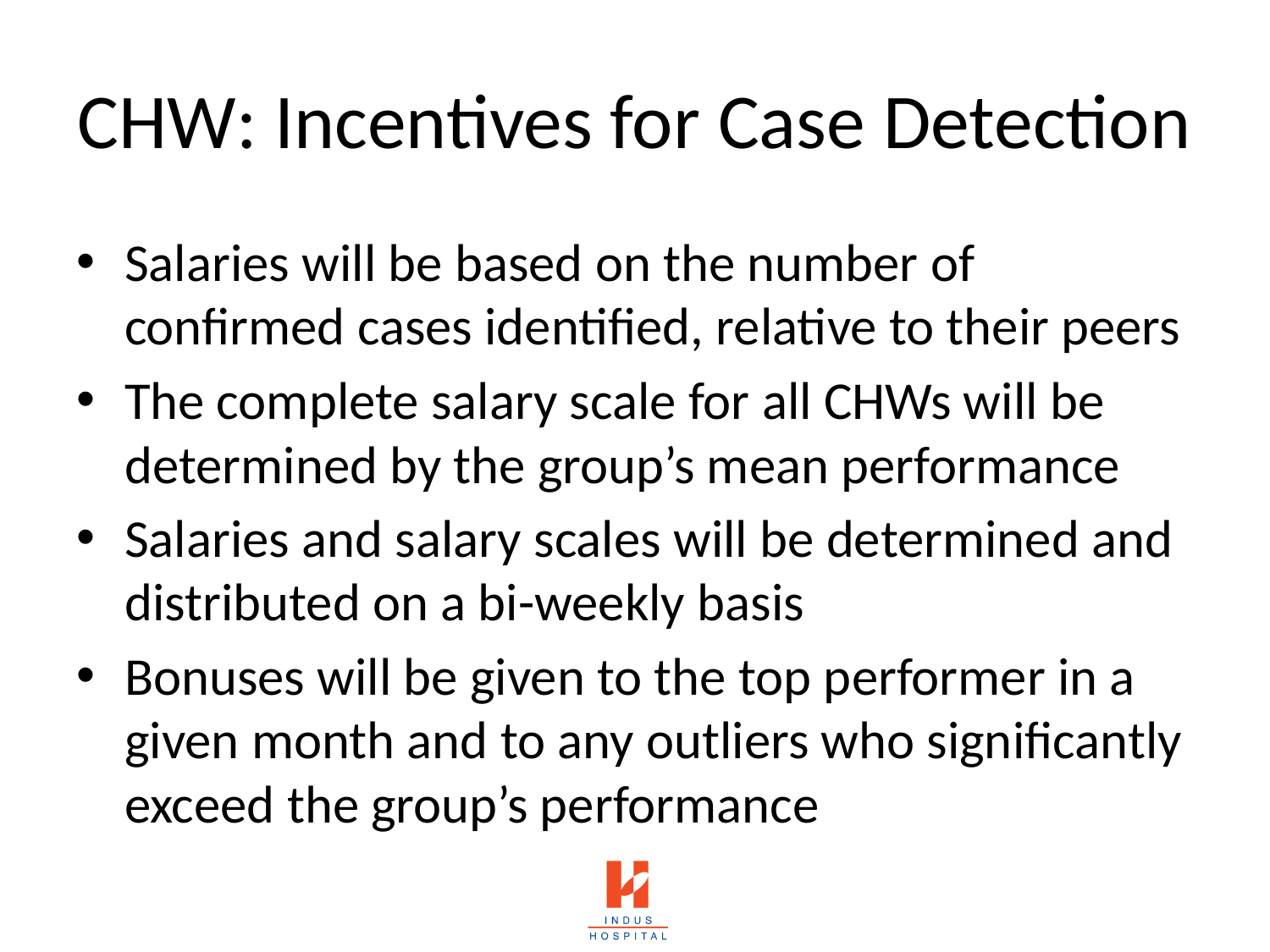

# CHW: Incentives for Case Detection
Salaries will be based on the number of confirmed cases identified, relative to their peers
The complete salary scale for all CHWs will be determined by the group’s mean performance
Salaries and salary scales will be determined and distributed on a bi-weekly basis
Bonuses will be given to the top performer in a given month and to any outliers who significantly exceed the group’s performance